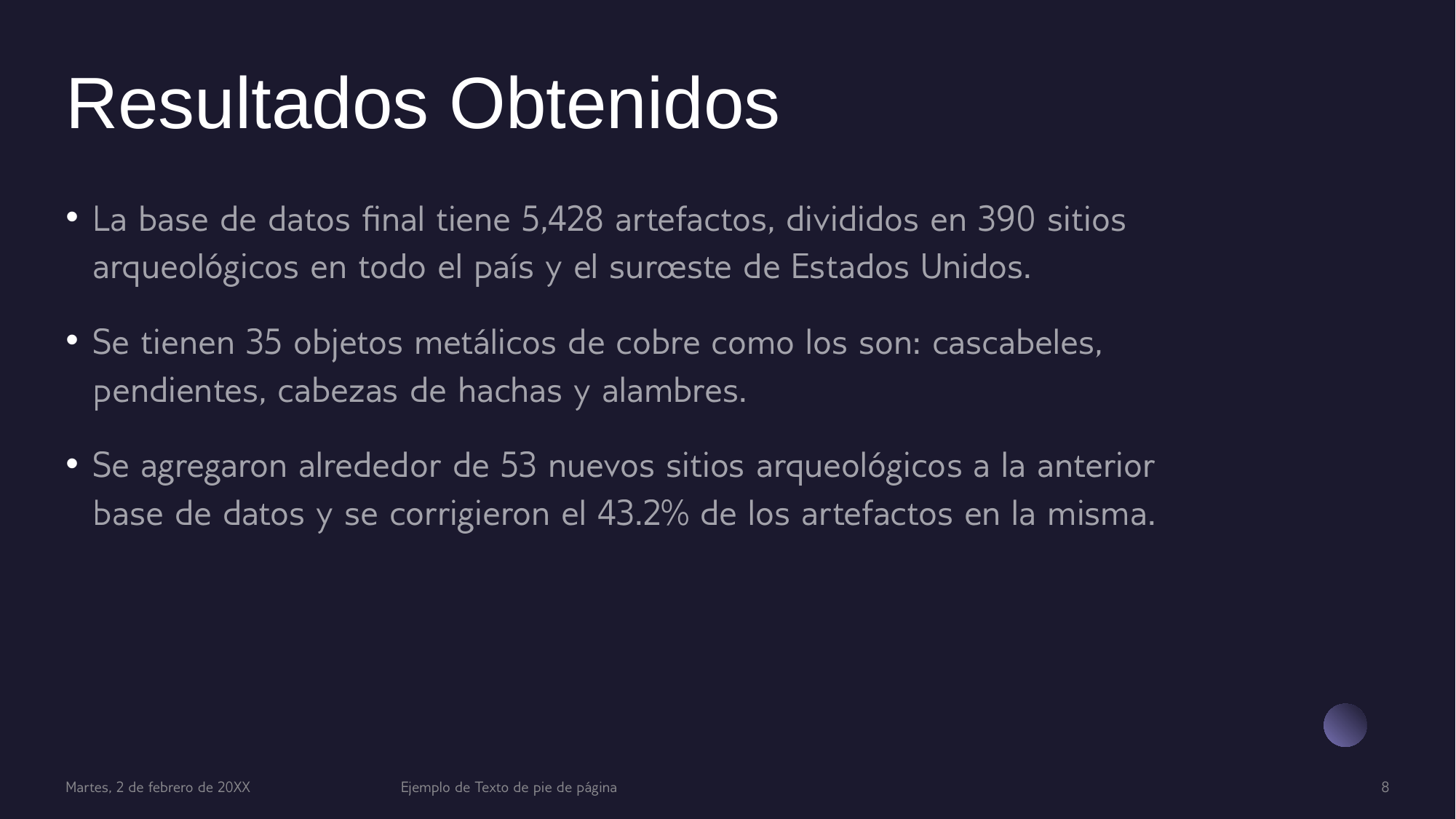

# Resultados Obtenidos
La base de datos final tiene 5,428 artefactos, divididos en 390 sitios arqueológicos en todo el país y el suroeste de Estados Unidos.
Se tienen 35 objetos metálicos de cobre como los son: cascabeles, pendientes, cabezas de hachas y alambres.
Se agregaron alrededor de 53 nuevos sitios arqueológicos a la anterior base de datos y se corrigieron el 43.2% de los artefactos en la misma.

Martes, 2 de febrero de 20XX
Ejemplo de Texto de pie de página
8